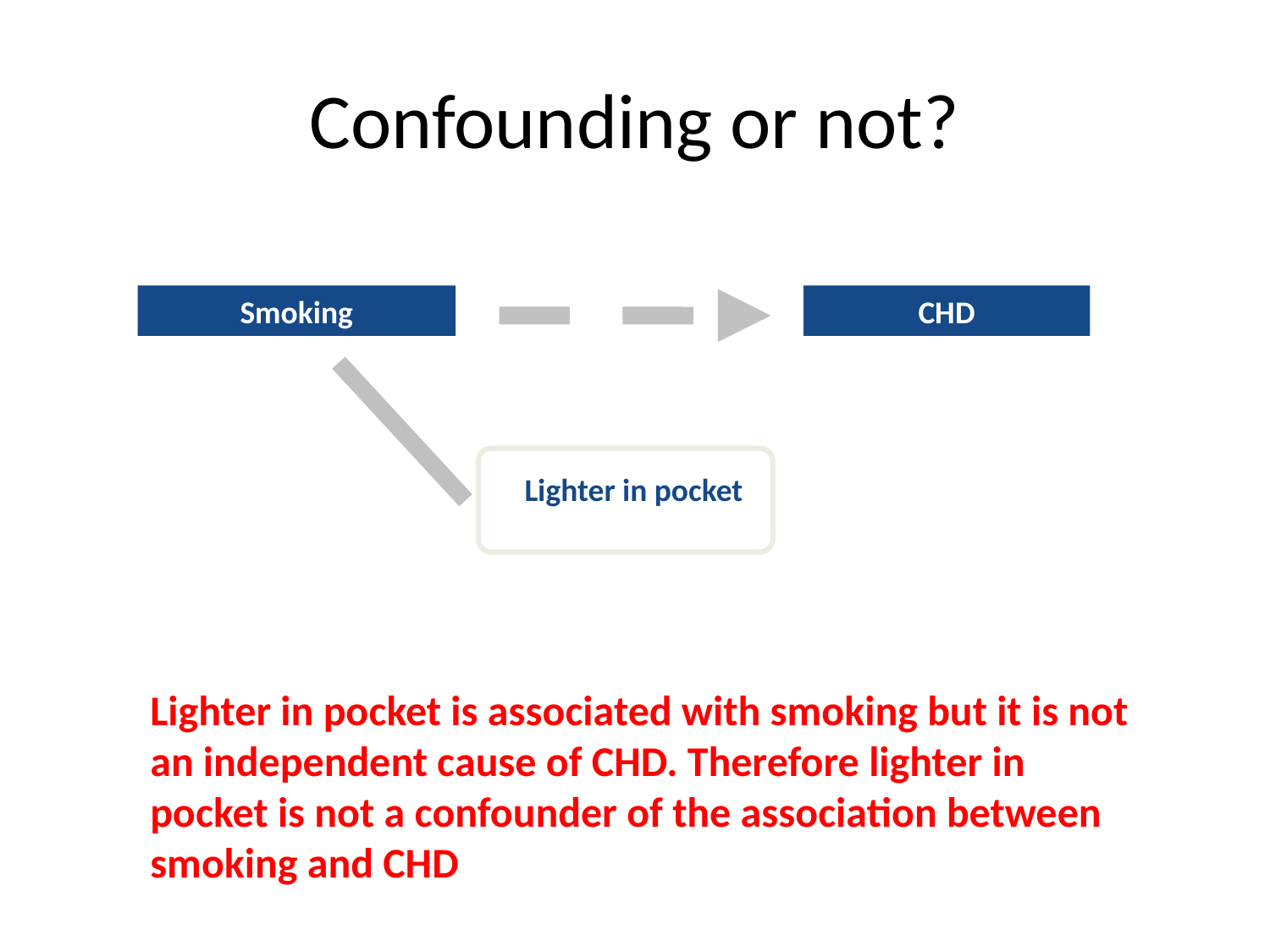

# Confounding or not?
Smoking
CHD

Lighter in pocket
Lighter in pocket is associated with smoking but it is not an independent cause of CHD. Therefore lighter in pocket is not a confounder of the association between smoking and CHD